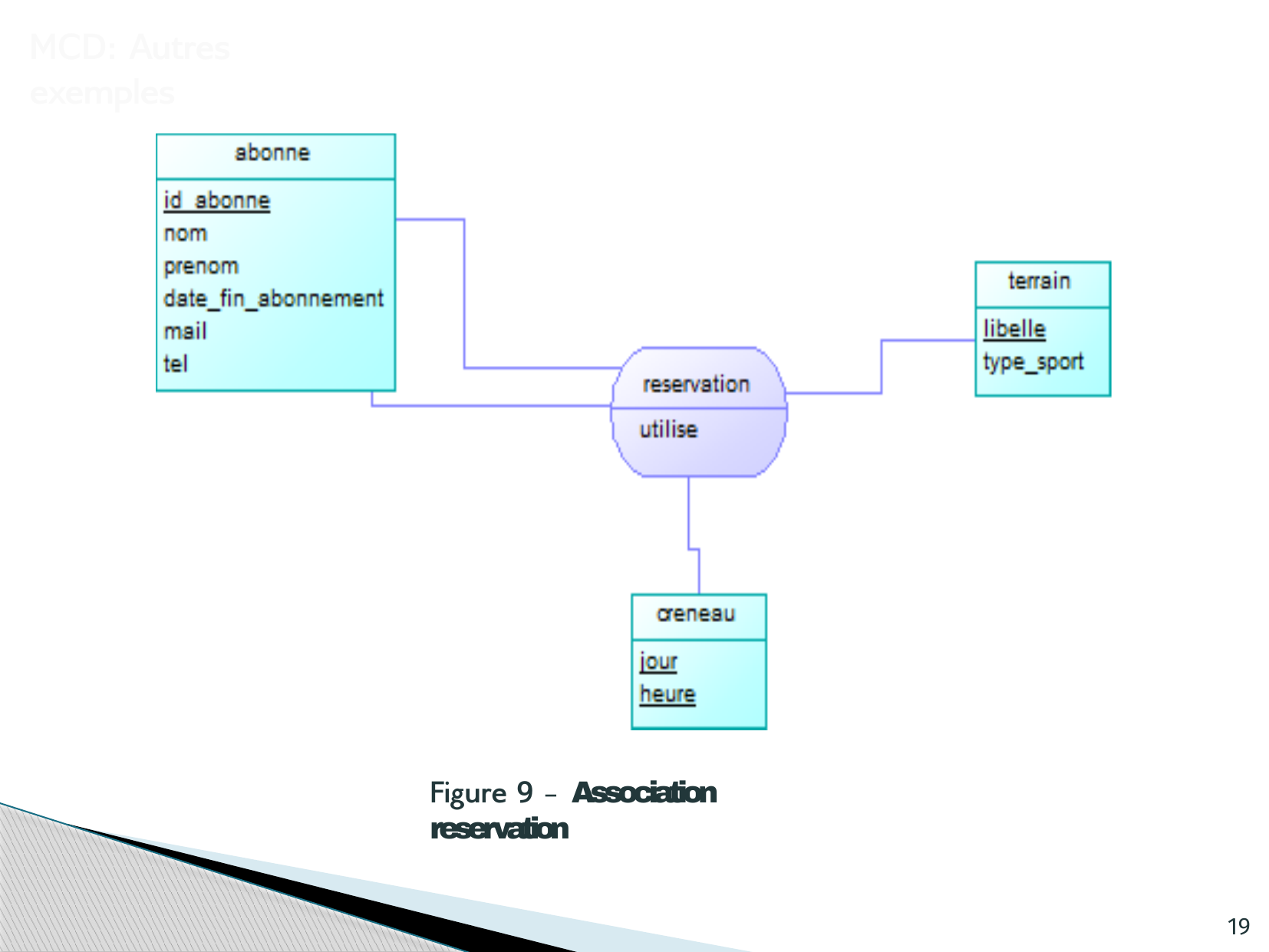

MCD: Autres exemples

Figure 9 – Association reservation
19